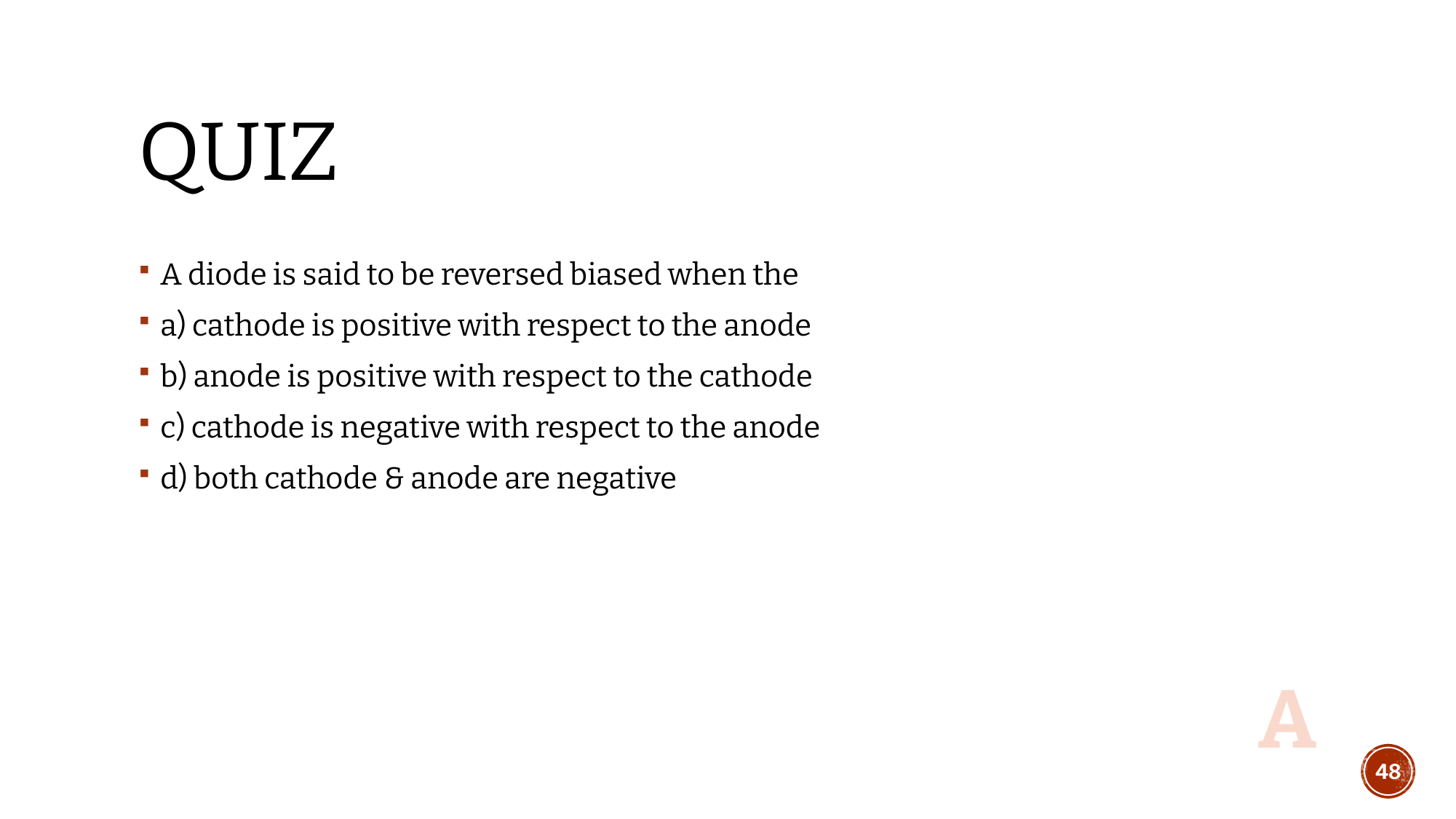

# quiz
A diode is said to be reversed biased when the
a) cathode is positive with respect to the anode
b) anode is positive with respect to the cathode
c) cathode is negative with respect to the anode
d) both cathode & anode are negative
A
48